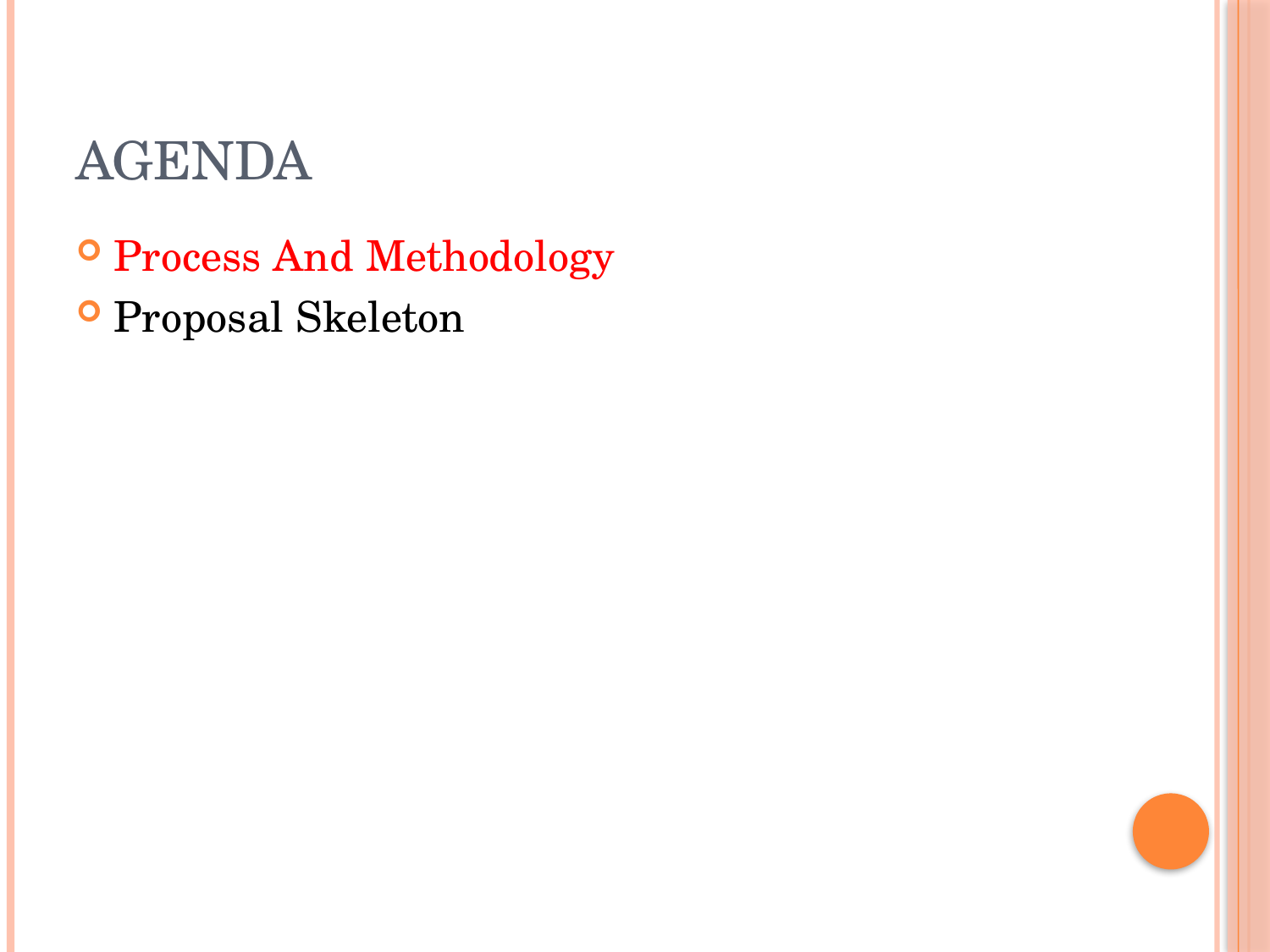

# Agenda
Process And Methodology
Proposal Skeleton